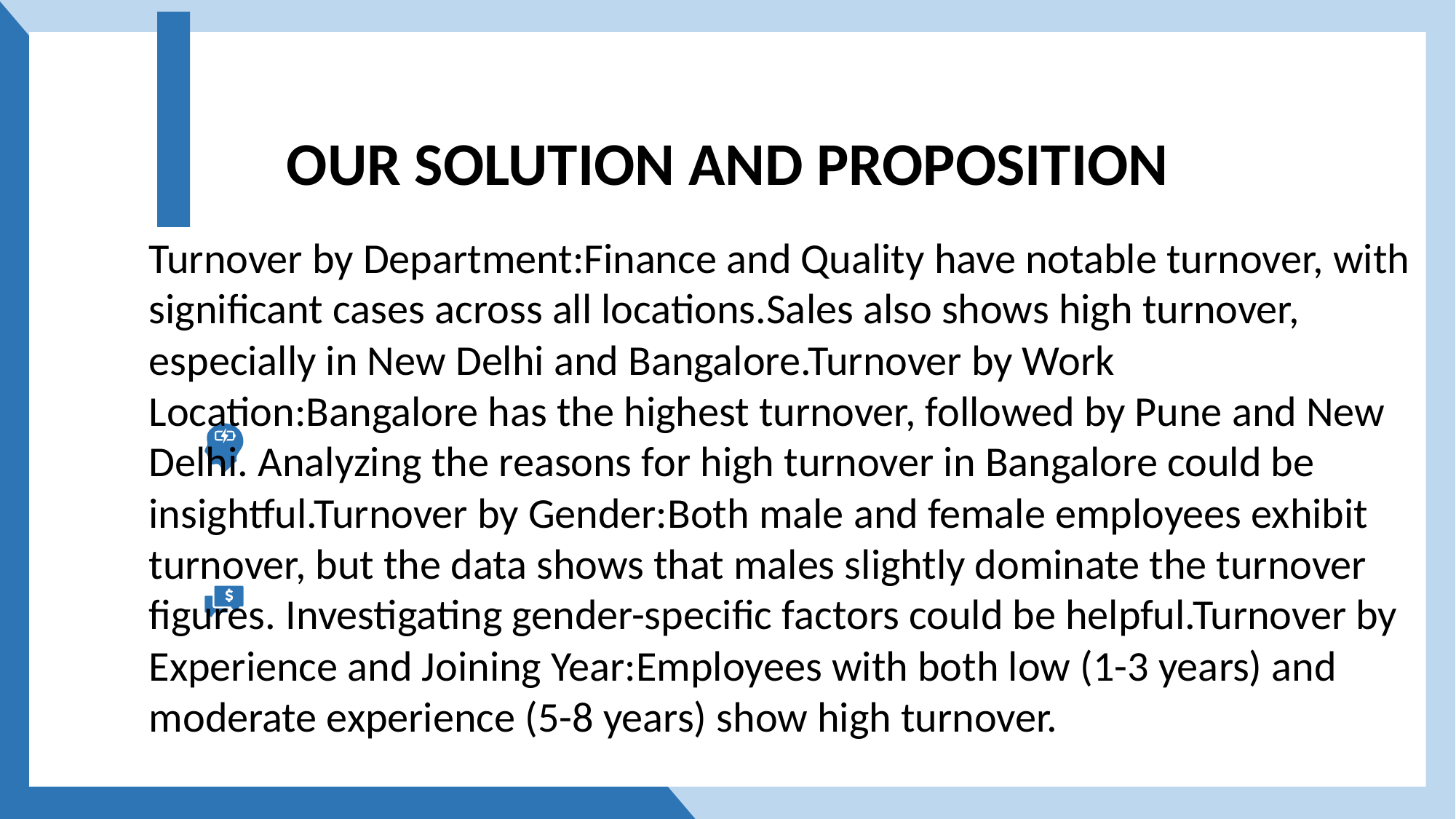

OUR SOLUTION AND PROPOSITION
Turnover by Department:Finance and Quality have notable turnover, with significant cases across all locations.Sales also shows high turnover, especially in New Delhi and Bangalore.Turnover by Work Location:Bangalore has the highest turnover, followed by Pune and New Delhi. Analyzing the reasons for high turnover in Bangalore could be insightful.Turnover by Gender:Both male and female employees exhibit turnover, but the data shows that males slightly dominate the turnover figures. Investigating gender-specific factors could be helpful.Turnover by Experience and Joining Year:Employees with both low (1-3 years) and moderate experience (5-8 years) show high turnover.